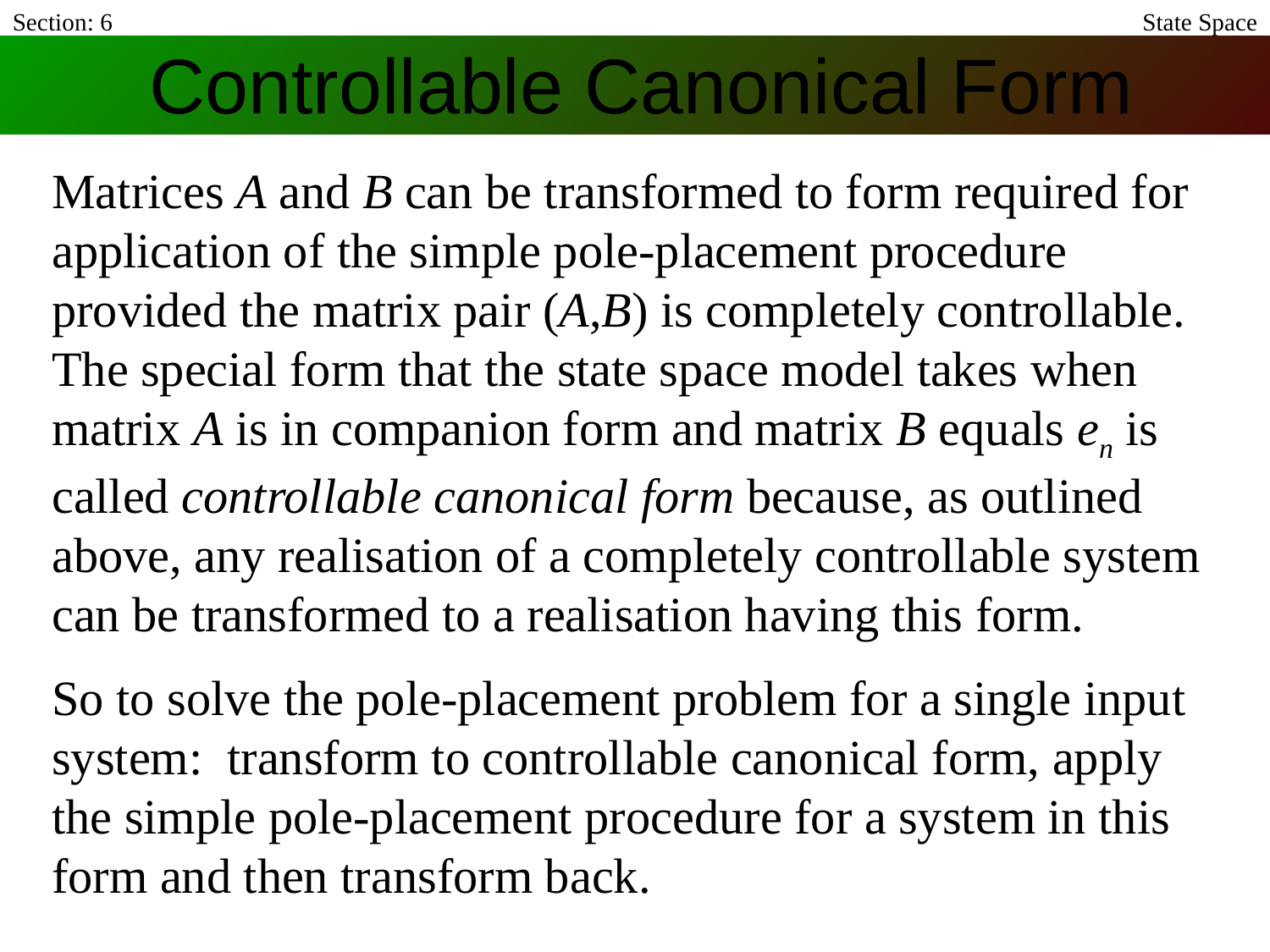

Section: 6
State Space
Controllable Canonical Form

Matrices A and B can be transformed to form required for application of the simple pole-placement procedure provided the matrix pair (A,B) is completely controllable.  The special form that the state space model takes when matrix A is in companion form and matrix B equals en is called controllable canonical form because, as outlined above, any realisation of a completely controllable system can be transformed to a realisation having this form.
So to solve the pole-placement problem for a single input system:  transform to controllable canonical form, apply the simple pole-placement procedure for a system in this form and then transform back.